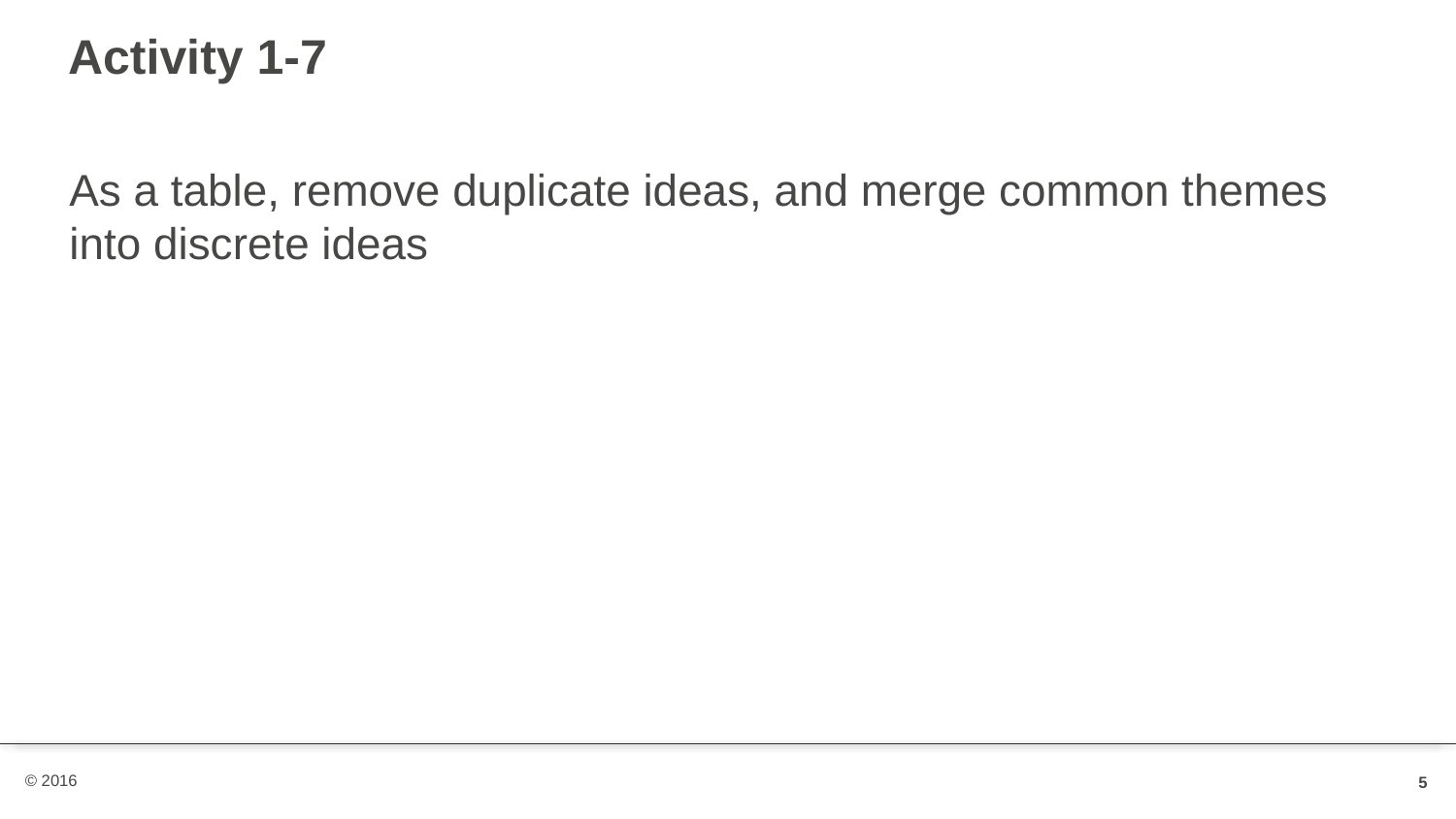

# Activity 1-7
As a table, remove duplicate ideas, and merge common themes into discrete ideas